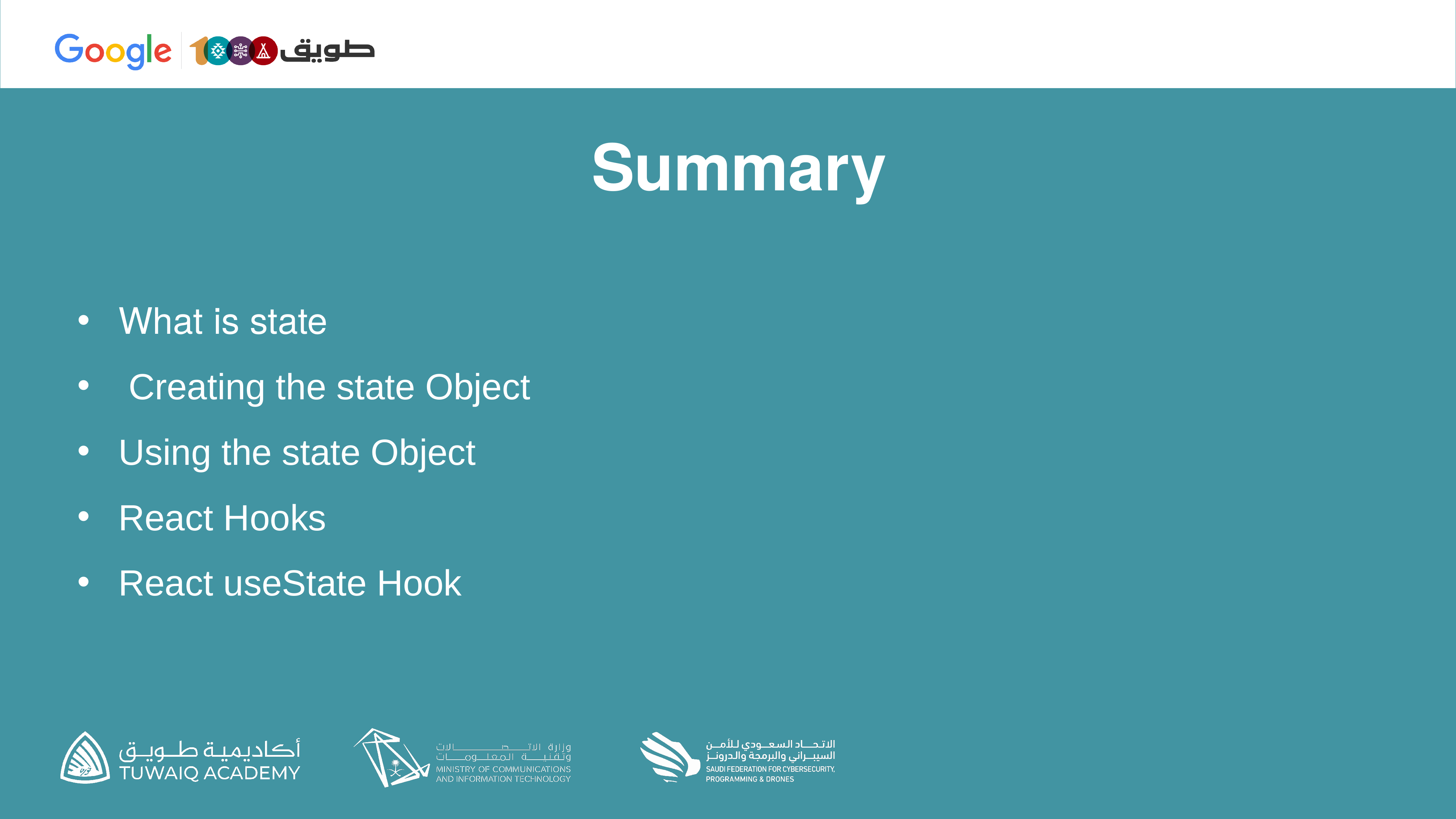

# Summary
What is state
 Creating the state Object
Using the state Object
React Hooks
React useState Hook